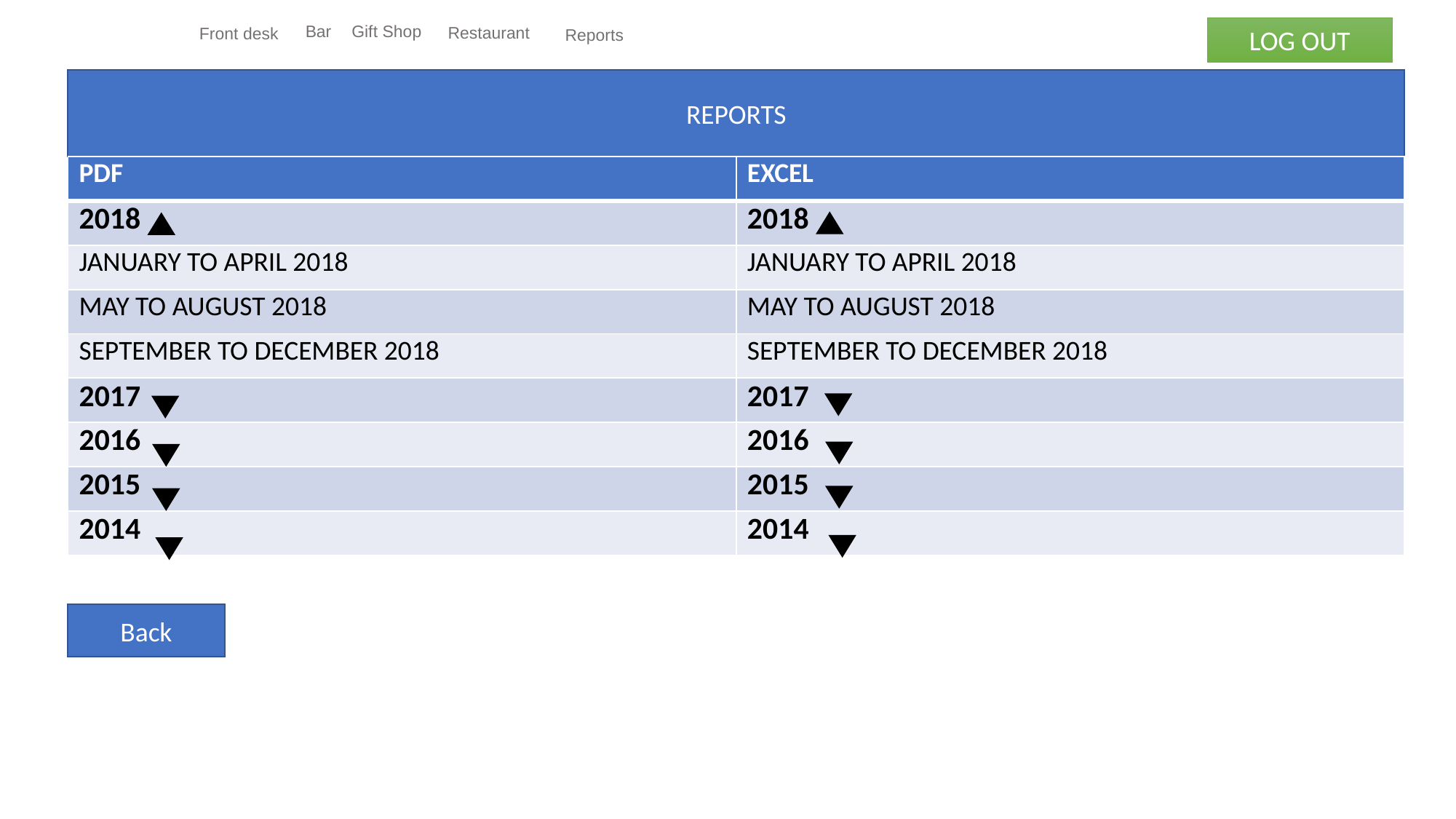

Front desk
Gift Shop
Restaurant
Reports
Bar
LOG OUT
REPORTS
| PDF | EXCEL |
| --- | --- |
| 2018 | 2018 |
| JANUARY TO APRIL 2018 | JANUARY TO APRIL 2018 |
| MAY TO AUGUST 2018 | MAY TO AUGUST 2018 |
| SEPTEMBER TO DECEMBER 2018 | SEPTEMBER TO DECEMBER 2018 |
| 2017 | 2017 |
| 2016 | 2016 |
| 2015 | 2015 |
| 2014 | 2014 |

Back